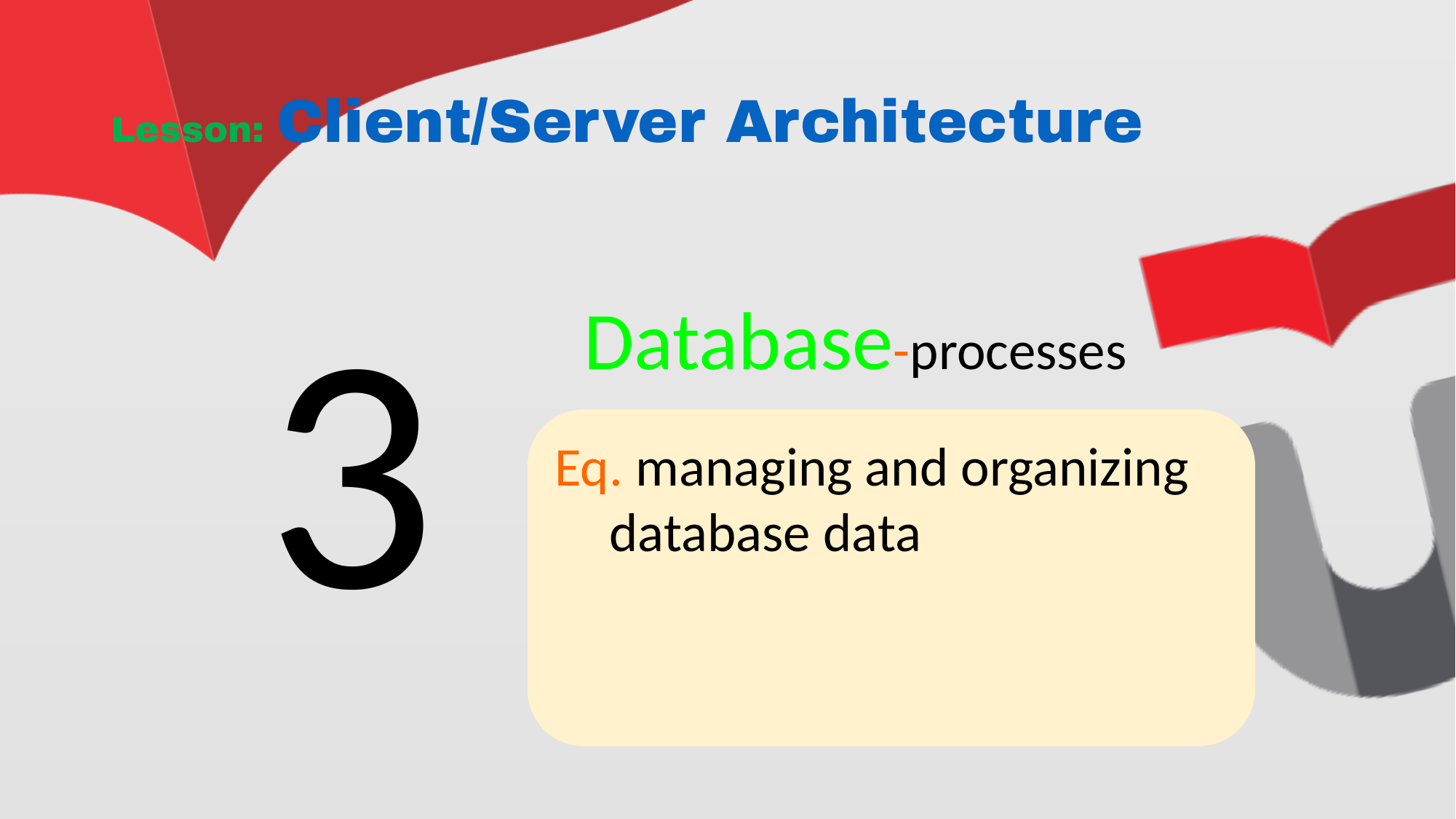

# Lesson: Client/Server Architecture
3
Database-processes
Eq. managing and organizing database data